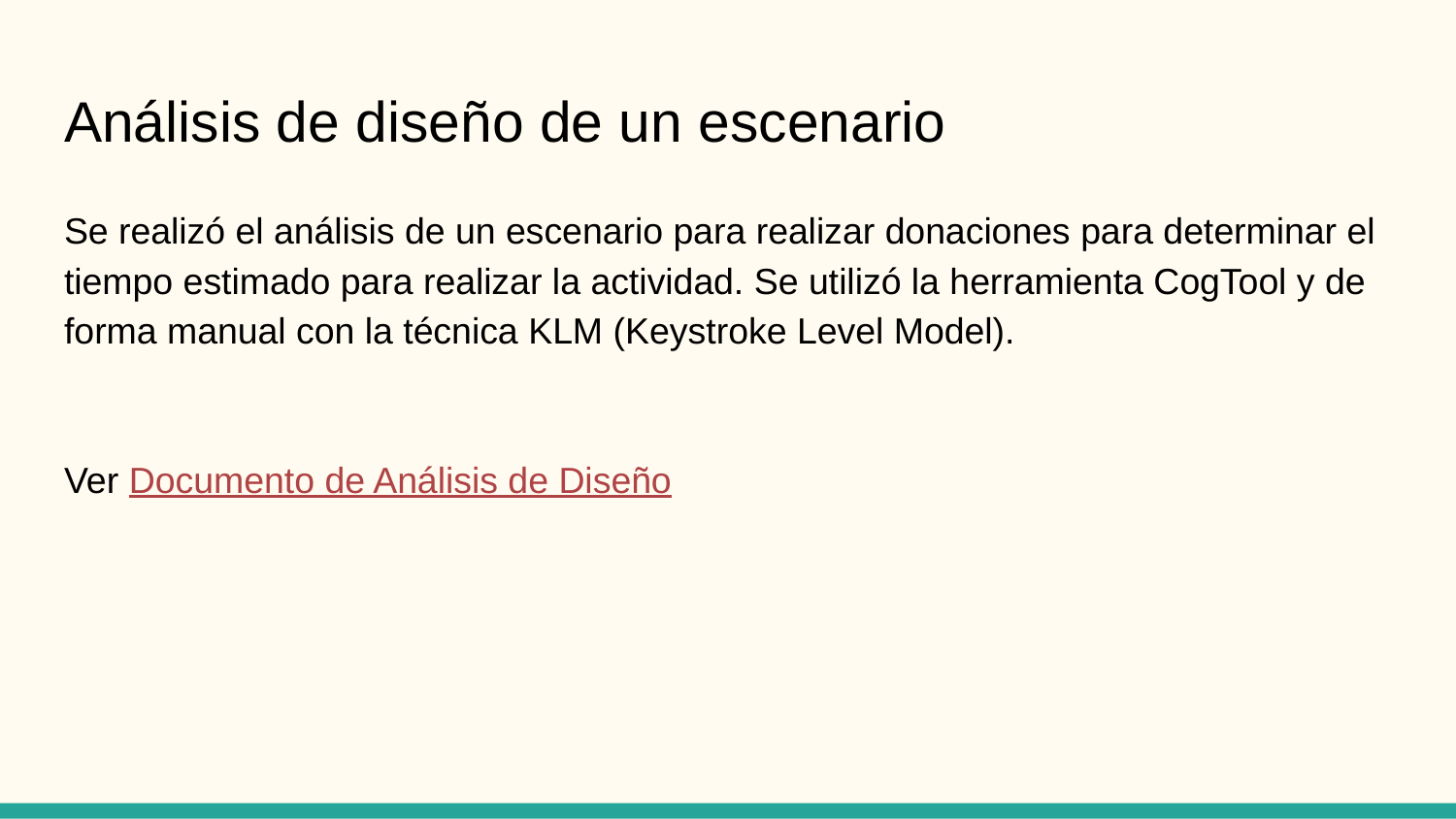

# Análisis de diseño de un escenario
Se realizó el análisis de un escenario para realizar donaciones para determinar el tiempo estimado para realizar la actividad. Se utilizó la herramienta CogTool y de forma manual con la técnica KLM (Keystroke Level Model).

Ver Documento de Análisis de Diseño